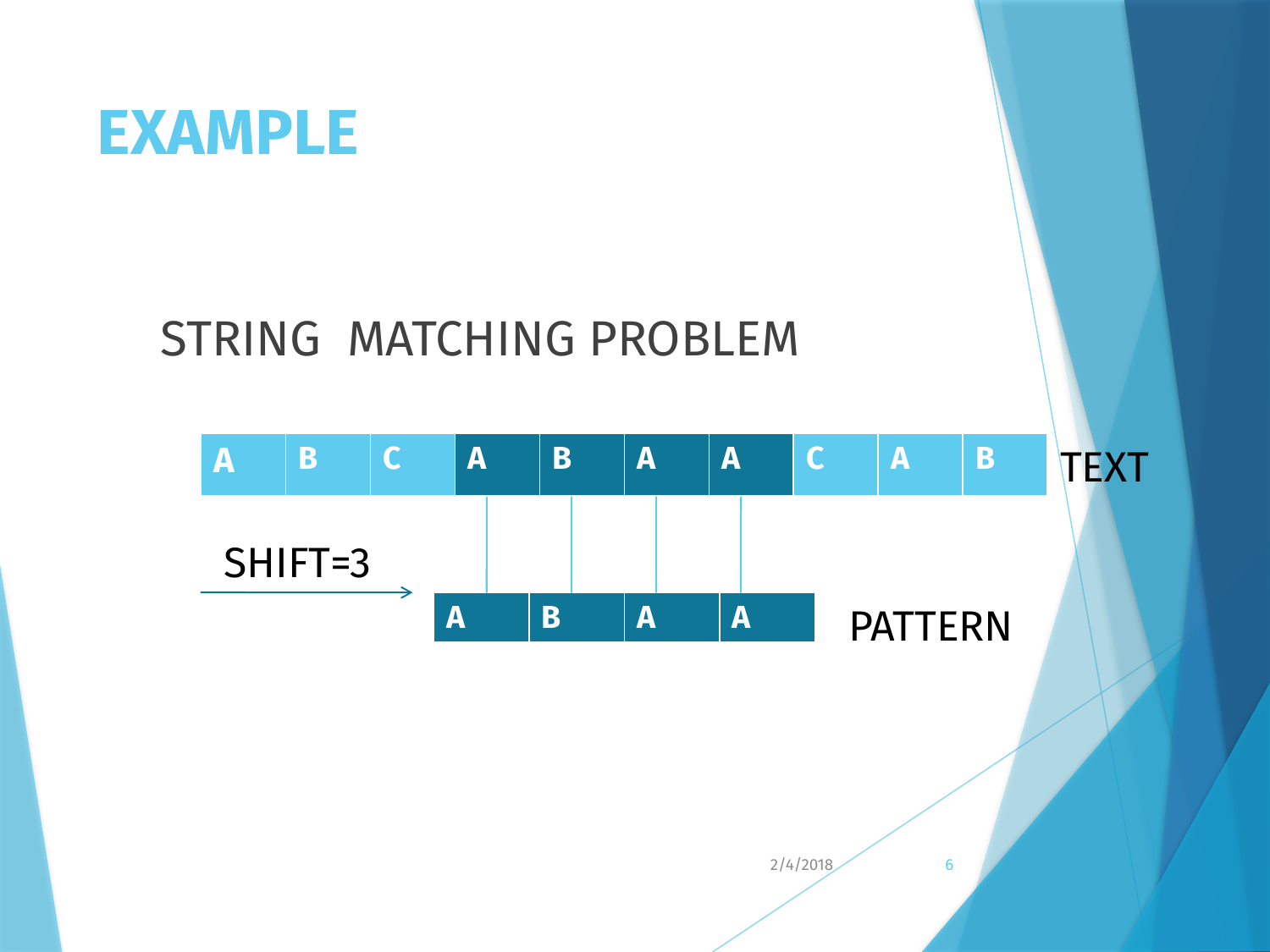

# EXAMPLE
STRING  MATCHING PROBLEM

| A | B | C | A | B | A | A | C | A | B |
| --- | --- | --- | --- | --- | --- | --- | --- | --- | --- |
TEXT
SHIFT=3
| A | B | A | A |
| --- | --- | --- | --- |
PATTERN
2/4/2018
6